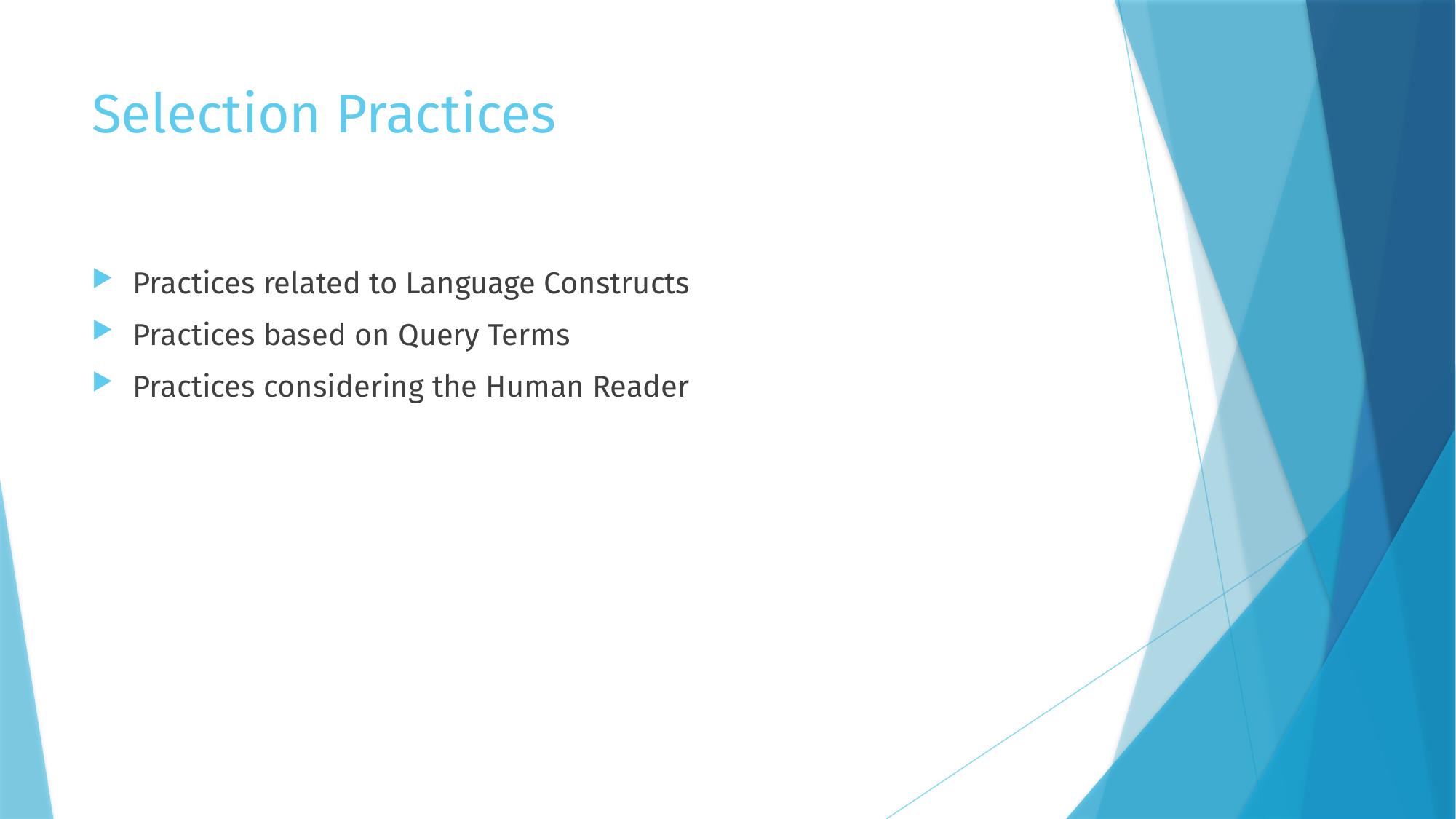

# Selection Practices
Practices related to Language Constructs
Practices based on Query Terms
Practices considering the Human Reader